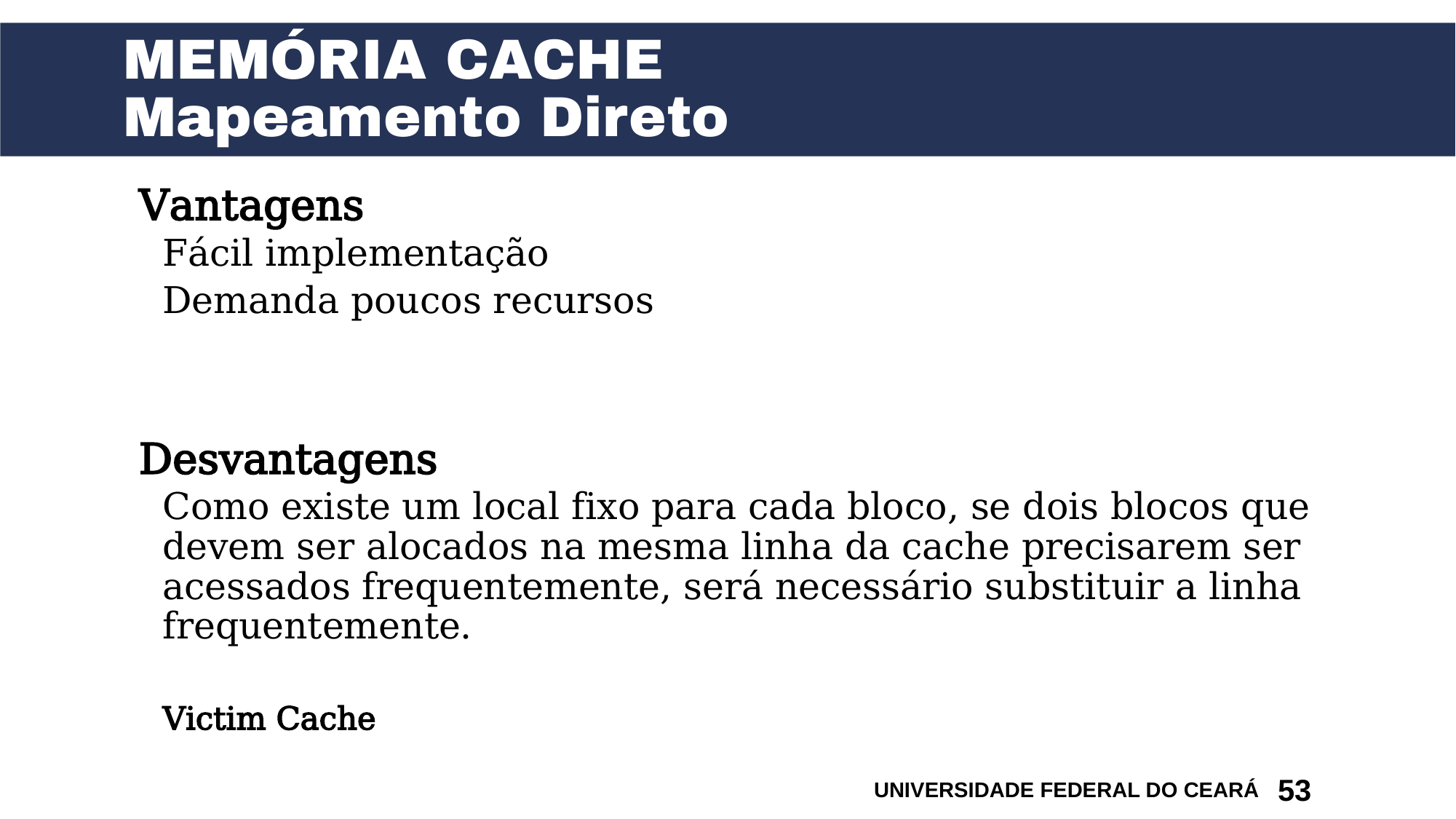

# Memória cache Mapeamento Direto
Vantagens
Fácil implementação
Demanda poucos recursos

Desvantagens
Como existe um local fixo para cada bloco, se dois blocos que devem ser alocados na mesma linha da cache precisarem ser acessados frequentemente, será necessário substituir a linha frequentemente.

Victim Cache
UNIVERSIDADE FEDERAL DO CEARÁ
53